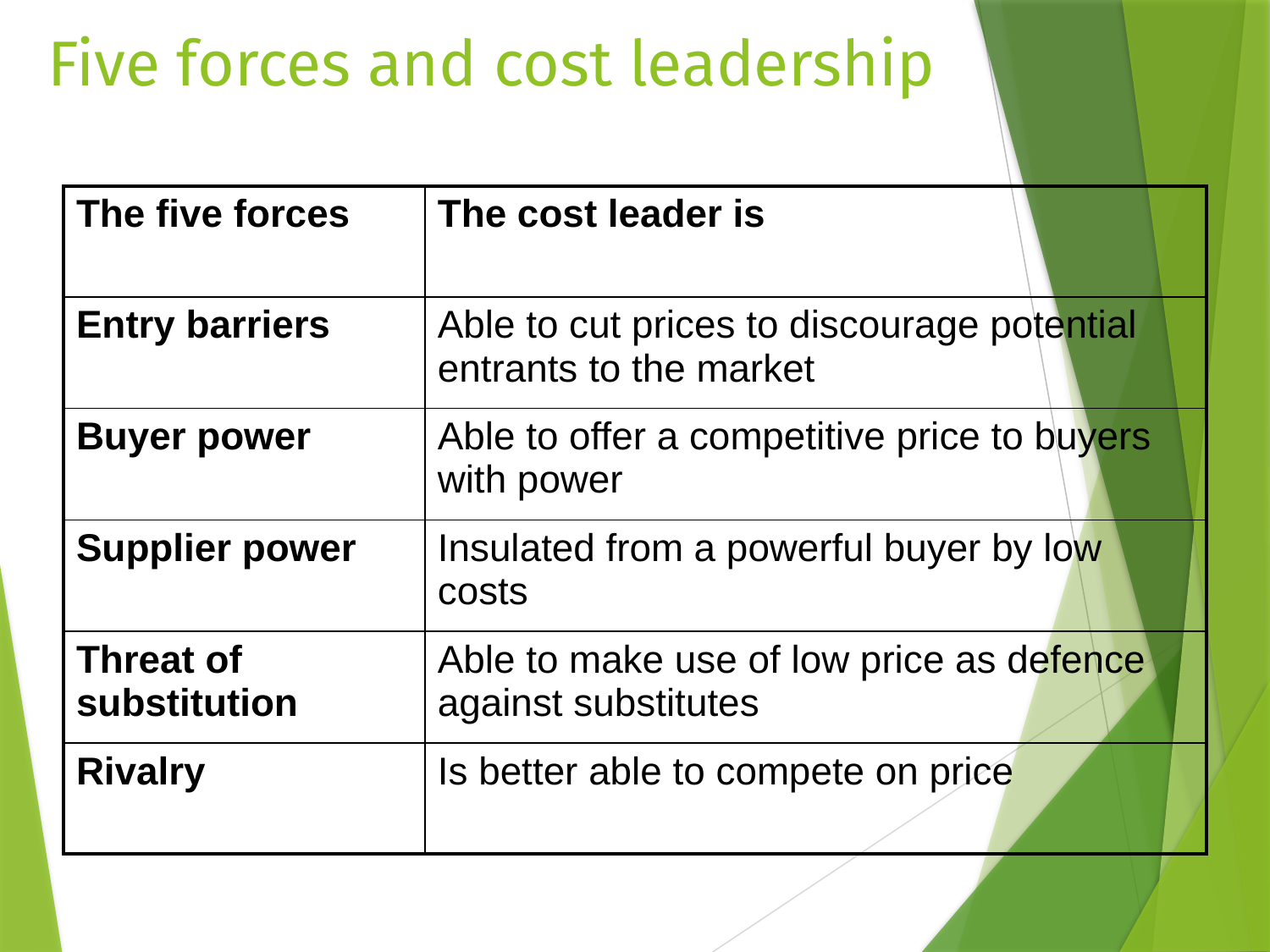

# Five forces and cost leadership
| The five forces | The cost leader is |
| --- | --- |
| Entry barriers | Able to cut prices to discourage potential entrants to the market |
| Buyer power | Able to offer a competitive price to buyers with power |
| Supplier power | Insulated from a powerful buyer by low costs |
| Threat of substitution | Able to make use of low price as defence against substitutes |
| Rivalry | Is better able to compete on price |